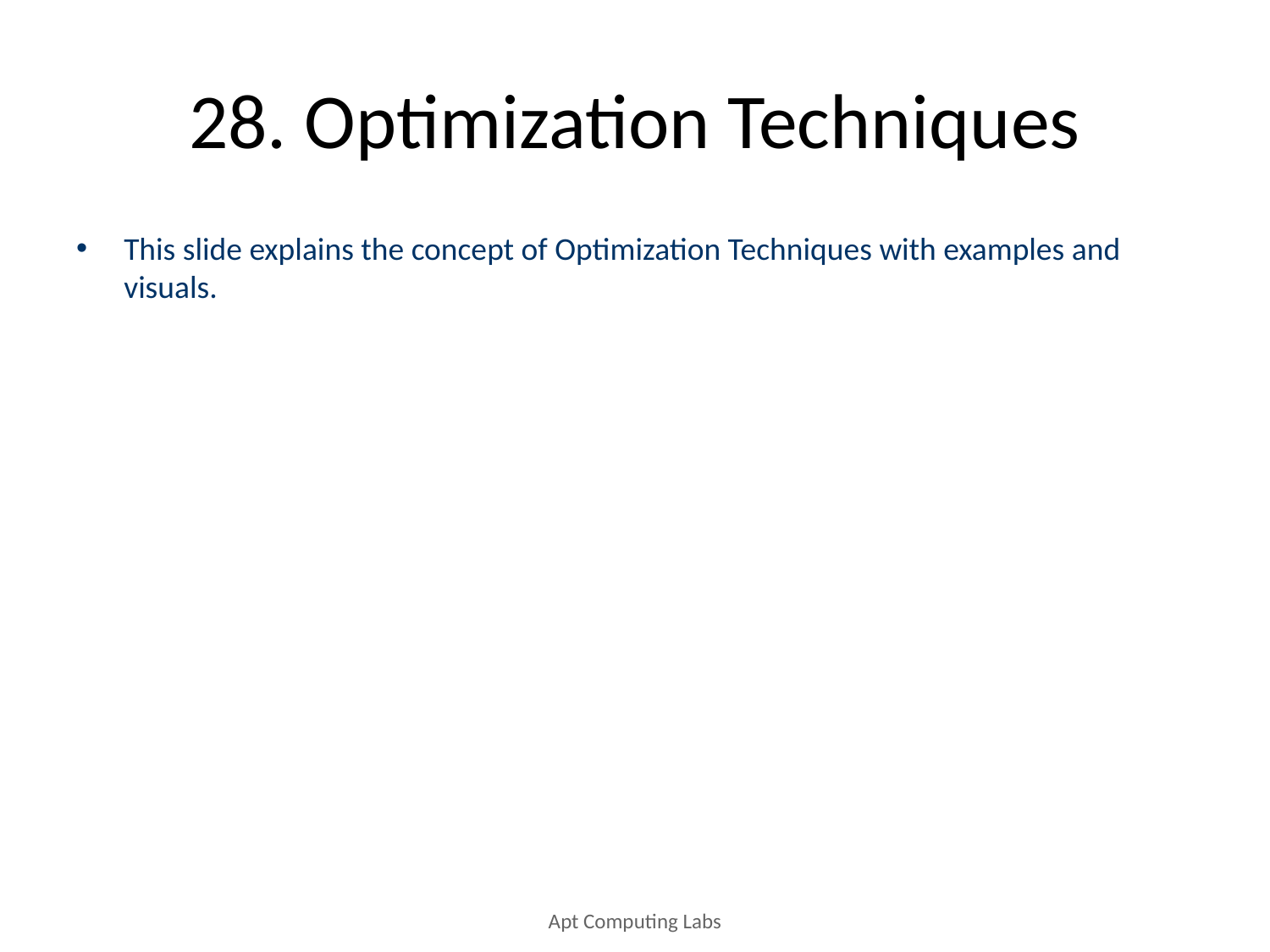

# 28. Optimization Techniques
This slide explains the concept of Optimization Techniques with examples and visuals.

Apt Computing Labs